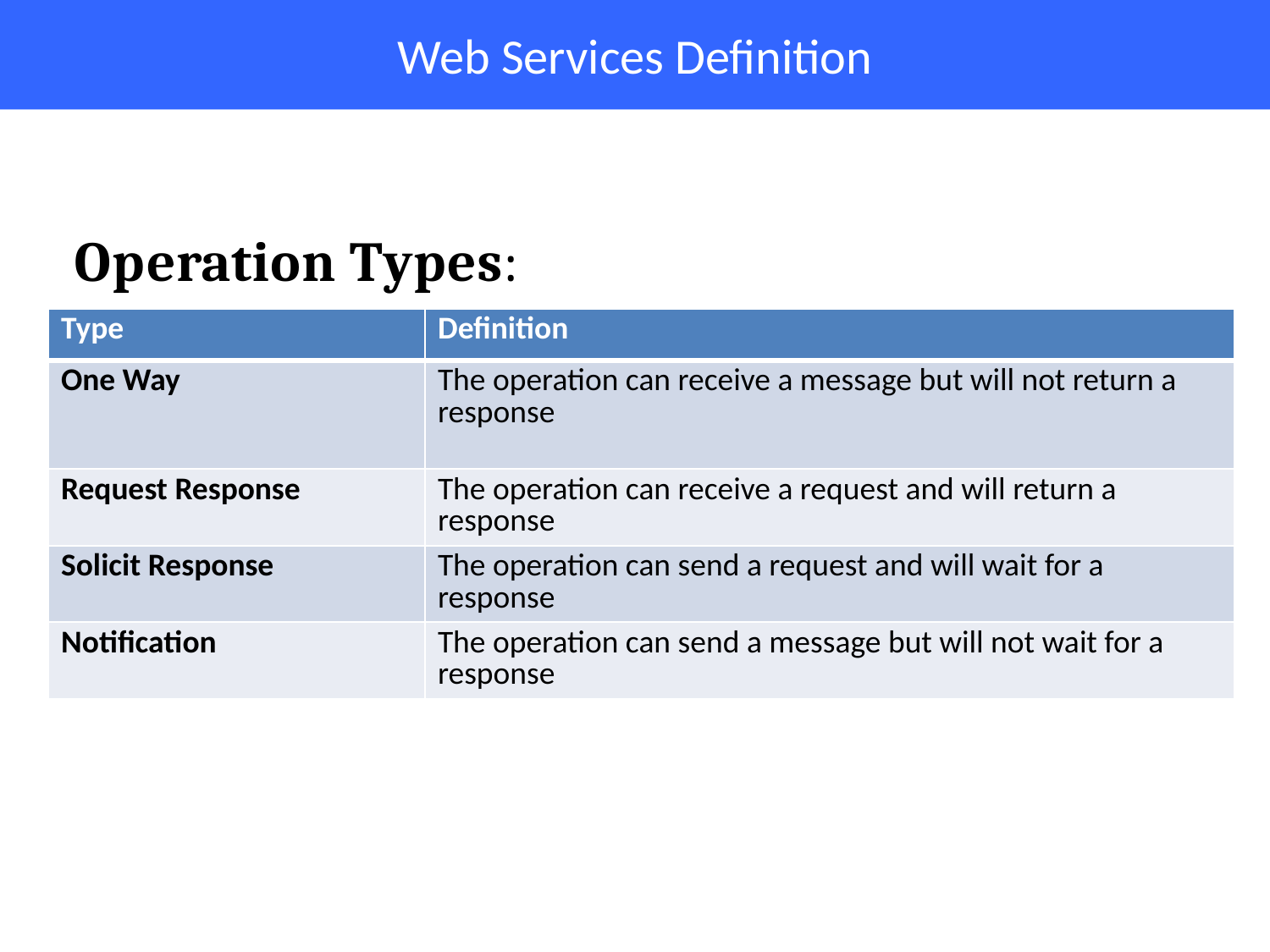

# Web Services Definition
Operation Types:
| Type | Definition |
| --- | --- |
| One Way | The operation can receive a message but will not return a response |
| Request Response | The operation can receive a request and will return a response |
| Solicit Response | The operation can send a request and will wait for a response |
| Notification | The operation can send a message but will not wait for a response |